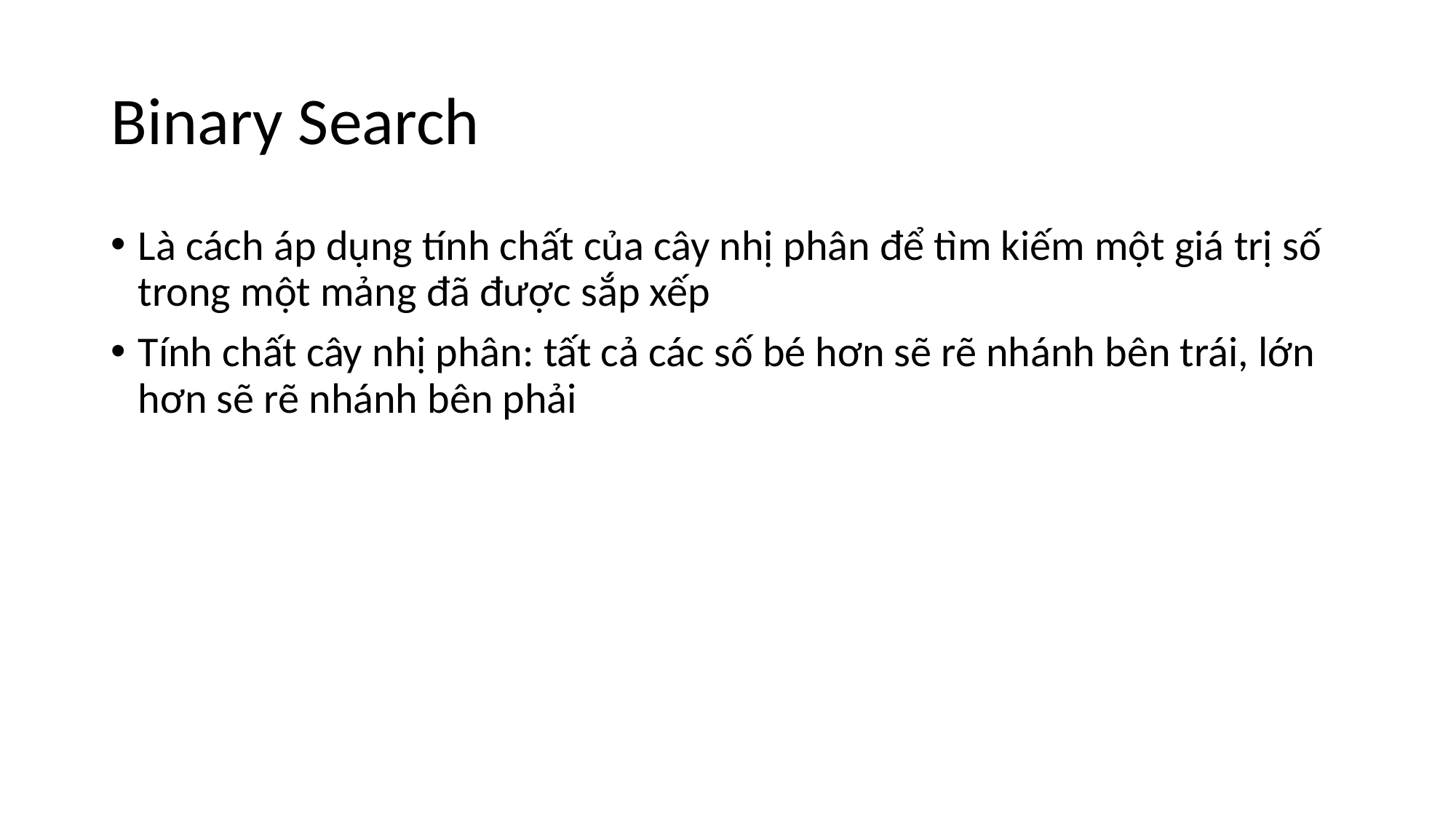

# Binary Search
Là cách áp dụng tính chất của cây nhị phân để tìm kiếm một giá trị số trong một mảng đã được sắp xếp
Tính chất cây nhị phân: tất cả các số bé hơn sẽ rẽ nhánh bên trái, lớn hơn sẽ rẽ nhánh bên phải